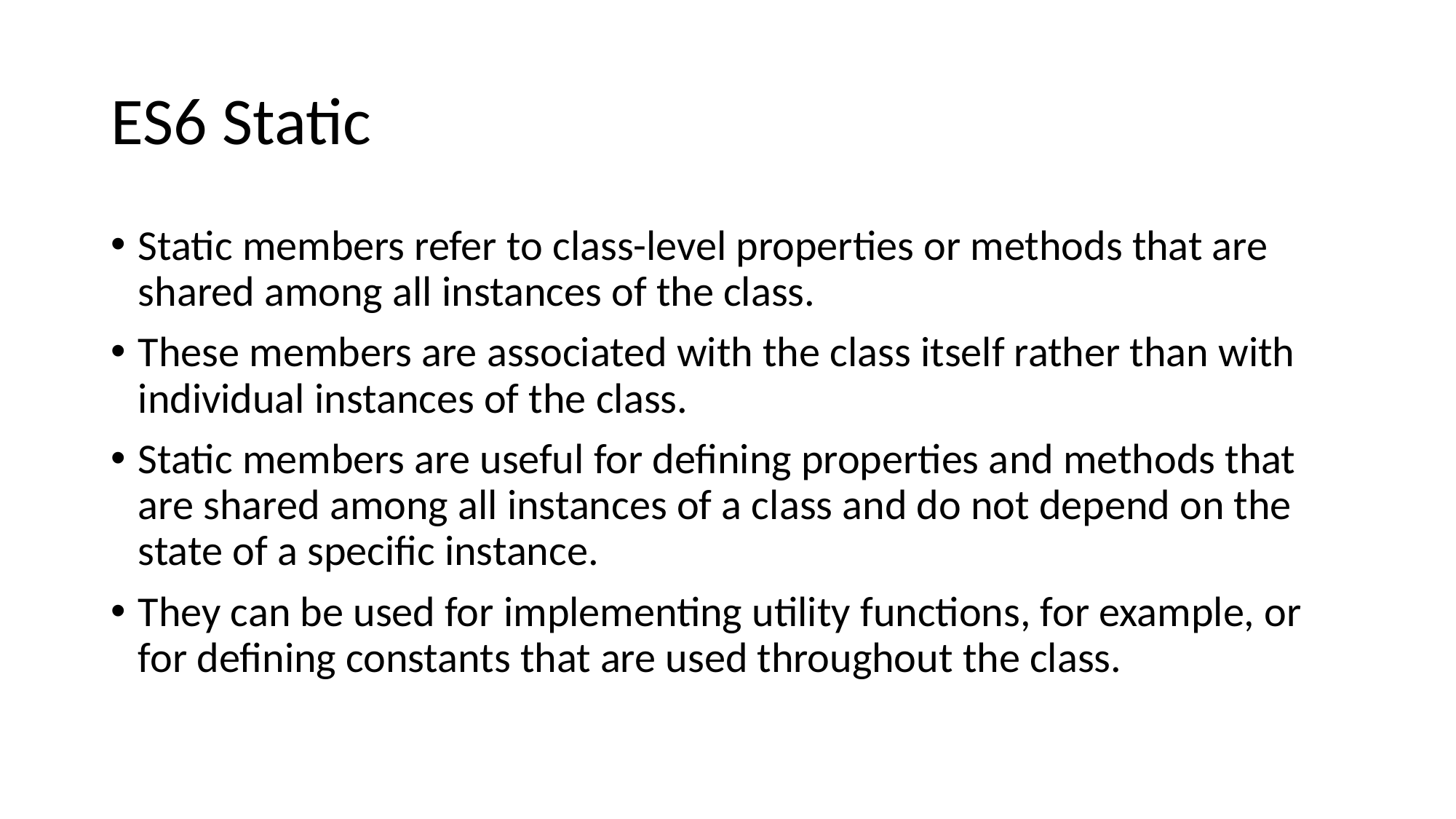

# ES6 Static
Static members refer to class-level properties or methods that are shared among all instances of the class.
These members are associated with the class itself rather than with individual instances of the class.
Static members are useful for defining properties and methods that are shared among all instances of a class and do not depend on the state of a specific instance.
They can be used for implementing utility functions, for example, or for defining constants that are used throughout the class.